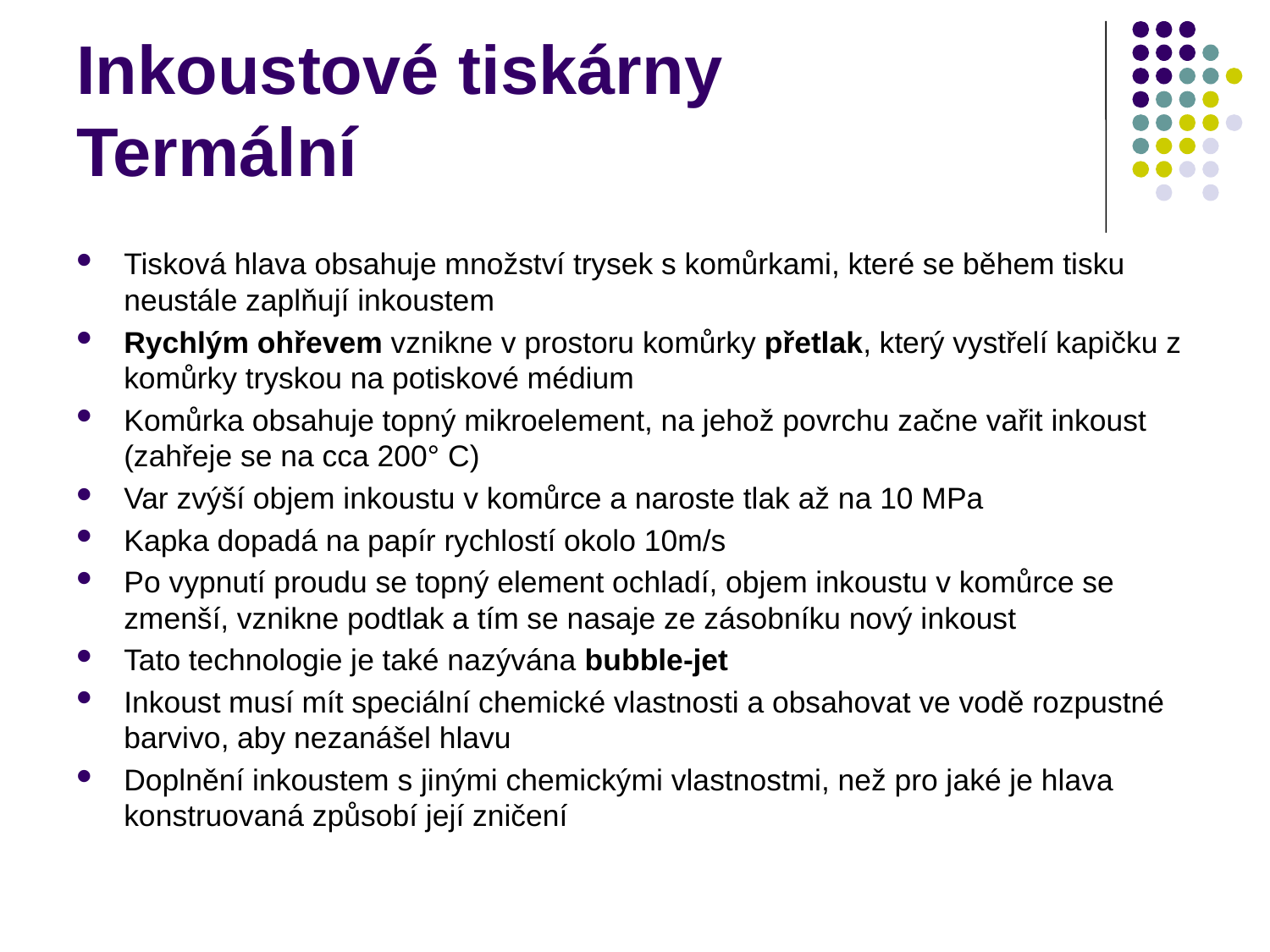

# Inkoustové tiskárny Termální
Tisková hlava obsahuje množství trysek s komůrkami, které se během tisku neustále zaplňují inkoustem
Rychlým ohřevem vznikne v prostoru komůrky přetlak, který vystřelí kapičku z komůrky tryskou na potiskové médium
Komůrka obsahuje topný mikroelement, na jehož povrchu začne vařit inkoust (zahřeje se na cca 200° C)
Var zvýší objem inkoustu v komůrce a naroste tlak až na 10 MPa
Kapka dopadá na papír rychlostí okolo 10m/s
Po vypnutí proudu se topný element ochladí, objem inkoustu v komůrce se zmenší, vznikne podtlak a tím se nasaje ze zásobníku nový inkoust
Tato technologie je také nazývána bubble-jet
Inkoust musí mít speciální chemické vlastnosti a obsahovat ve vodě rozpustné barvivo, aby nezanášel hlavu
Doplnění inkoustem s jinými chemickými vlastnostmi, než pro jaké je hlava konstruovaná způsobí její zničení